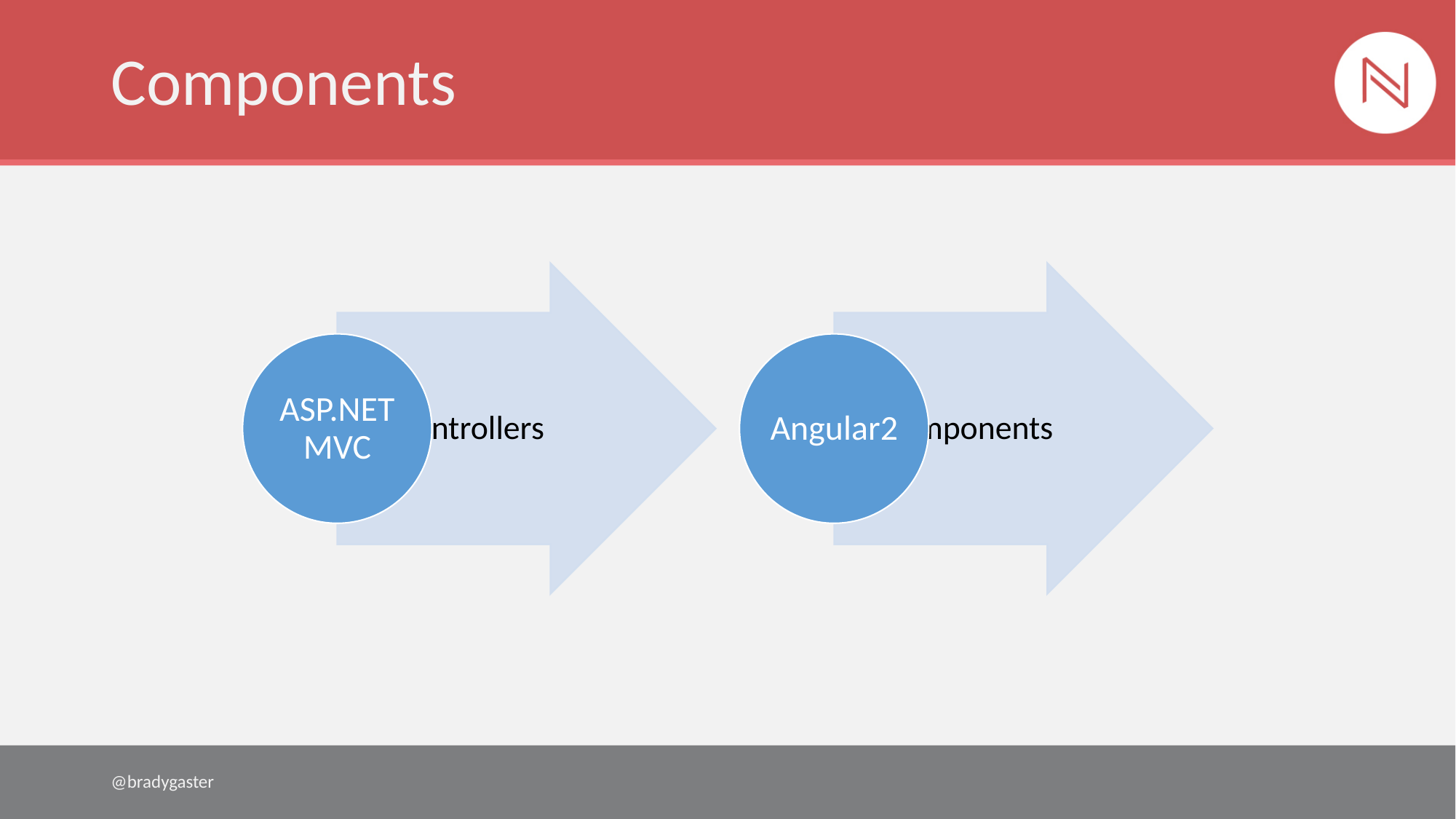

# Components
Controllers
ASP.NET MVC
Components
Angular2
@bradygaster